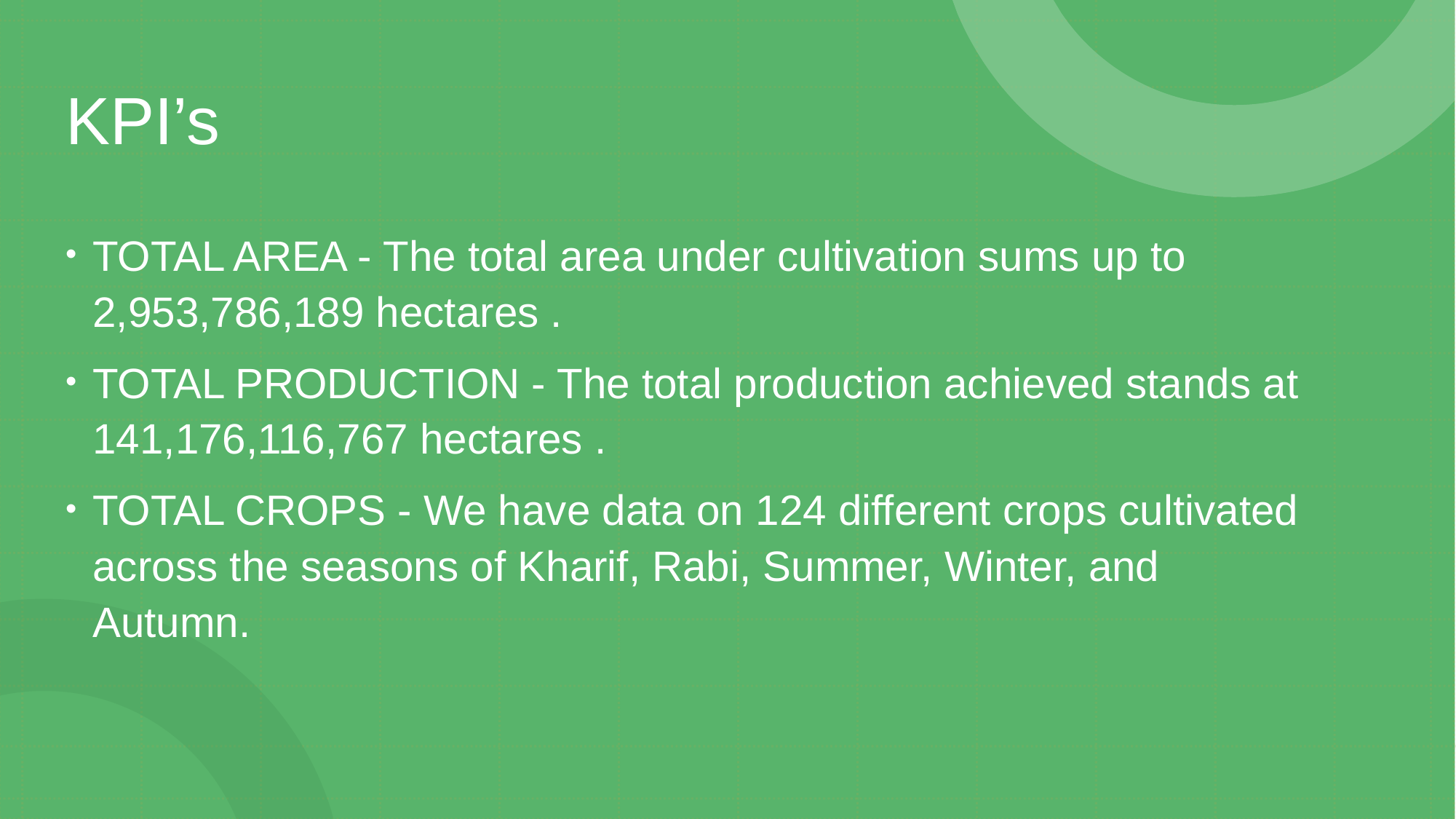

# KPI’s
TOTAL AREA - The total area under cultivation sums up to 2,953,786,189 hectares .
TOTAL PRODUCTION - The total production achieved stands at 141,176,116,767 hectares .
TOTAL CROPS - We have data on 124 different crops cultivated across the seasons of Kharif, Rabi, Summer, Winter, and Autumn.